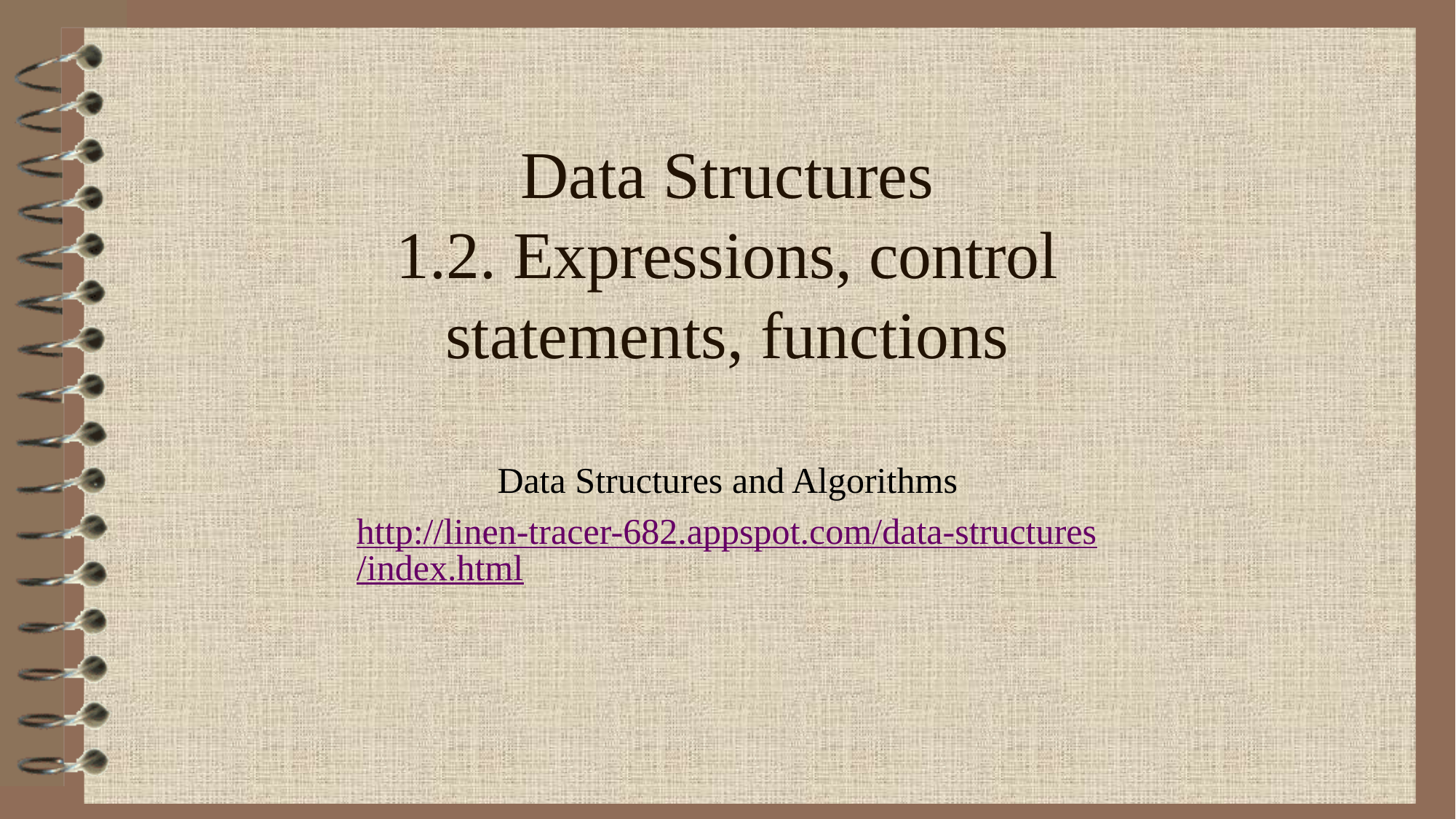

# Data Structures 1.2. Expressions, control statements, functions

Data Structures and Algorithms
http://linen-tracer-682.appspot.com/data-structures/index.html